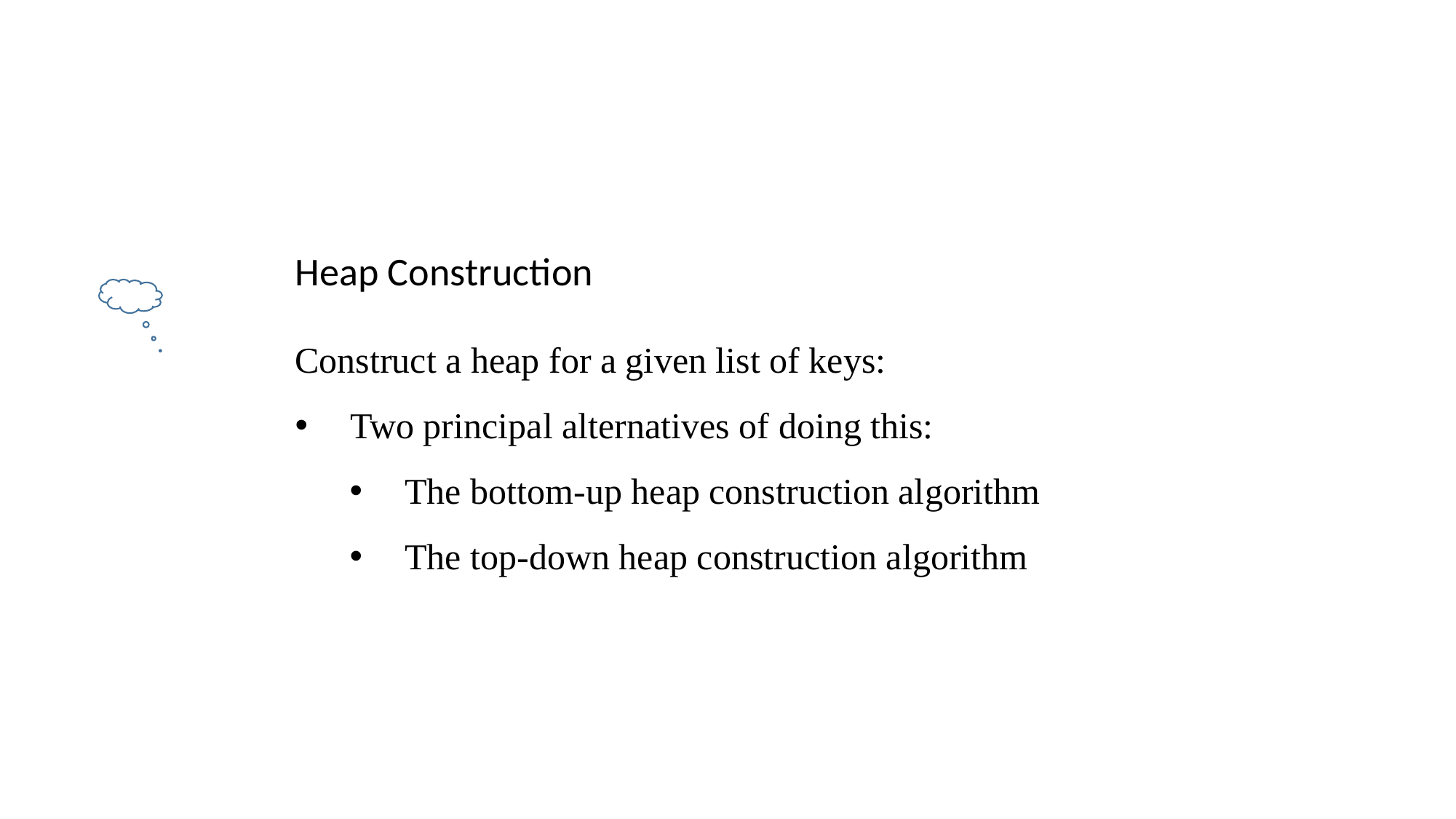

Heap Construction

Construct a heap for a given list of keys:
Two principal alternatives of doing this:
The bottom-up heap construction algorithm
The top-down heap construction algorithm